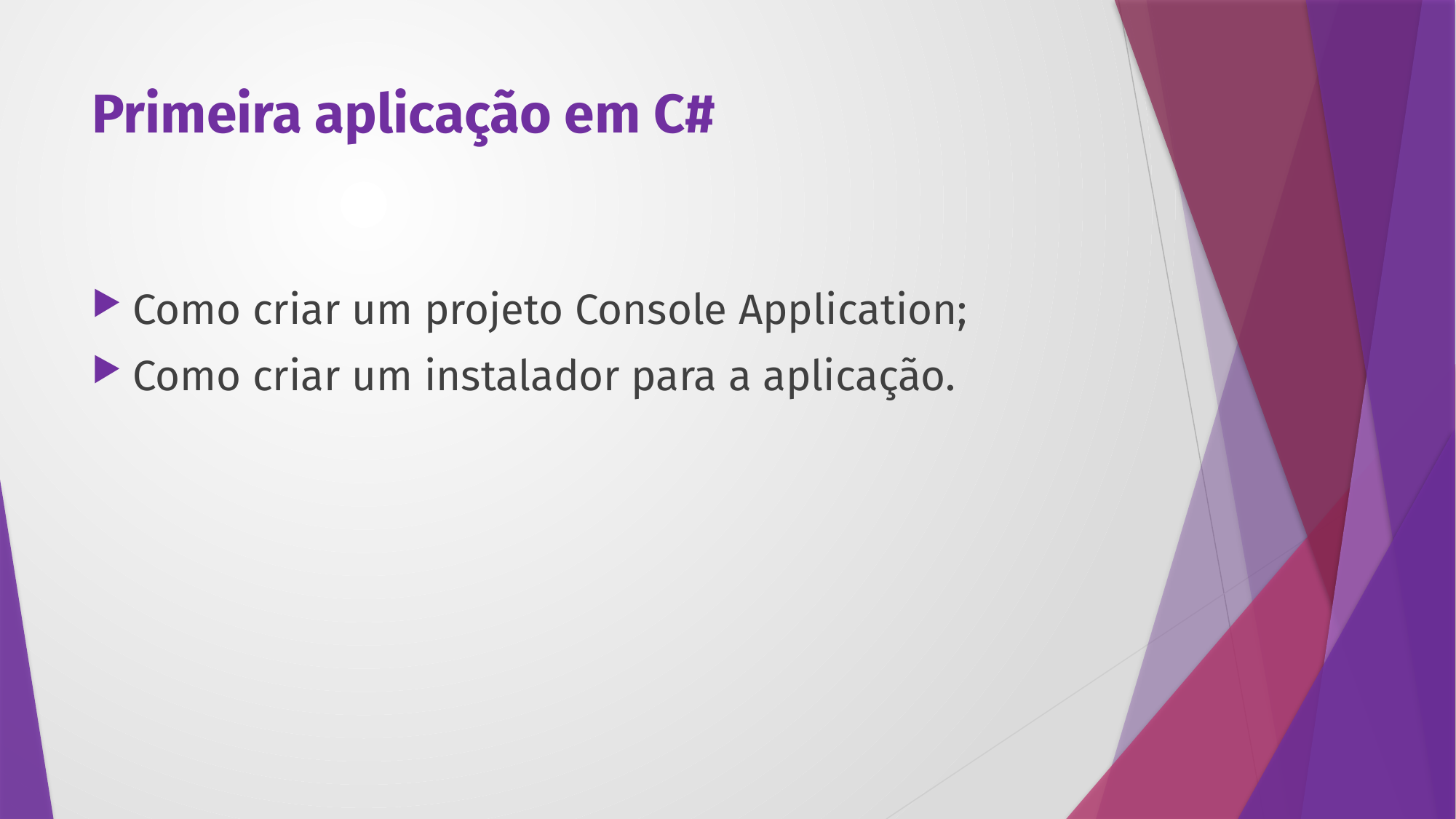

# Primeira aplicação em C#
Como criar um projeto Console Application;
Como criar um instalador para a aplicação.